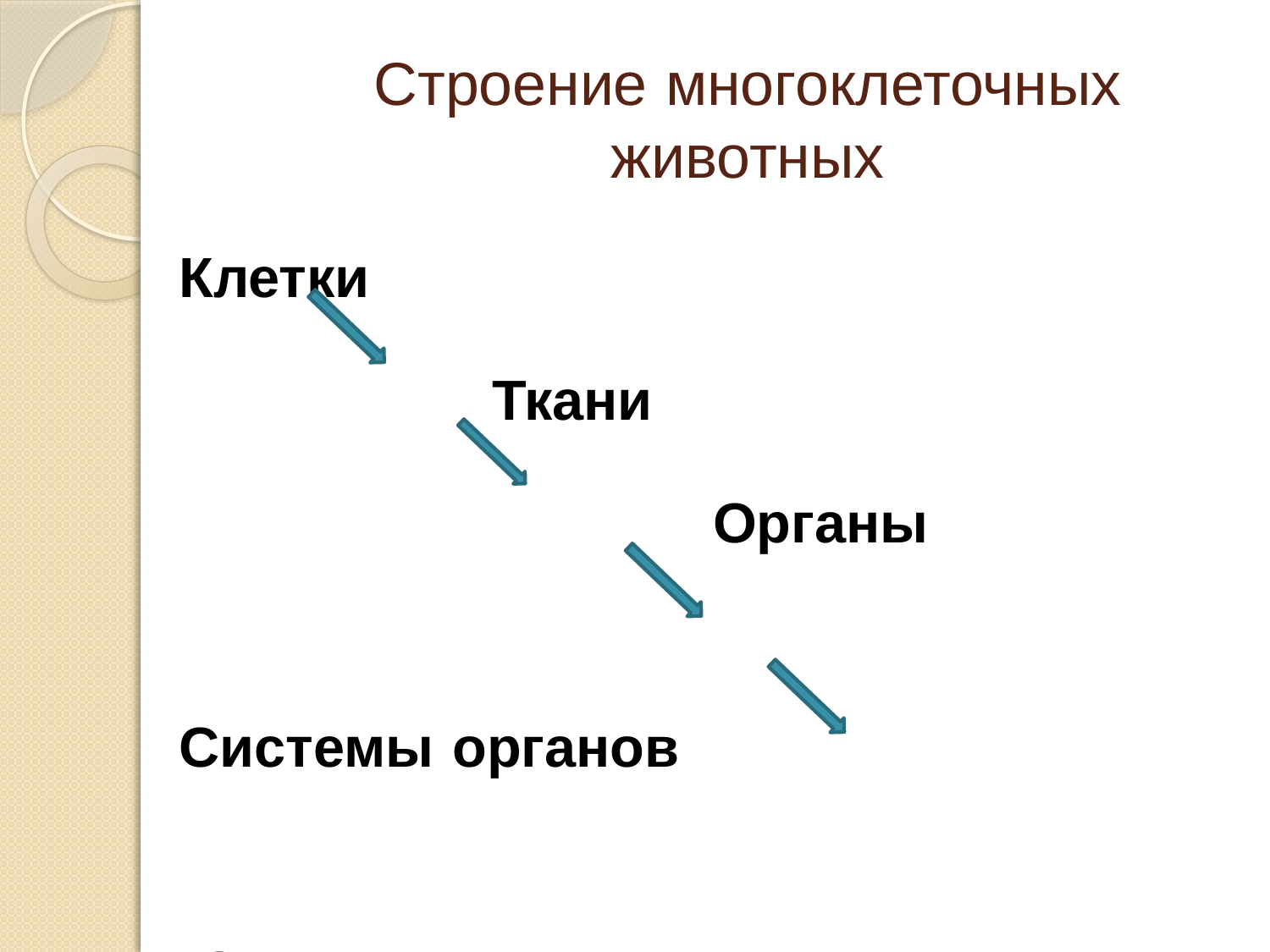

# Строение многоклеточных животных
Клетки
                 Ткани
                             Органы
                                              Системы органов
                                                          Организм